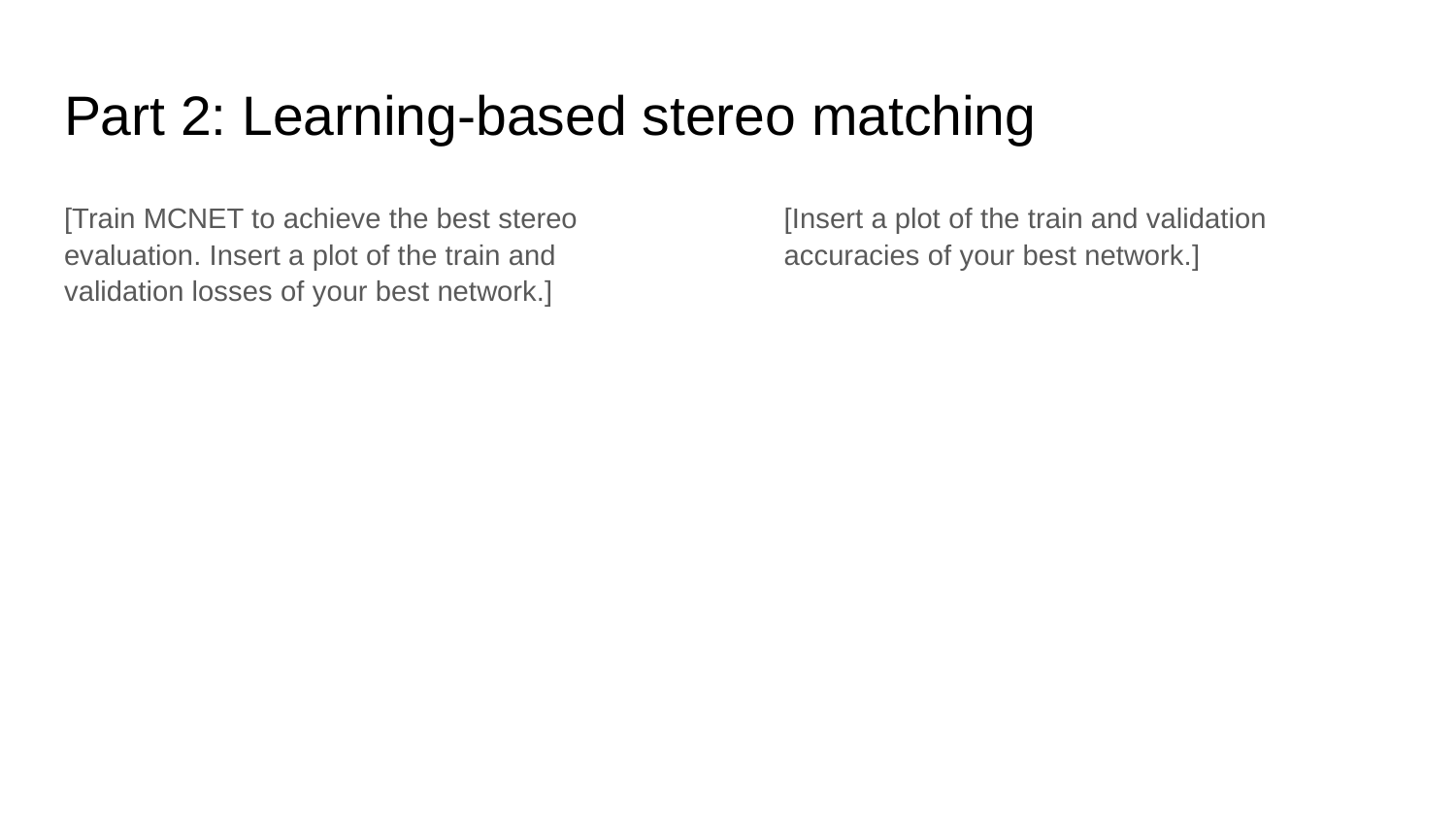

# Part 2: Learning-based stereo matching
[Train MCNET to achieve the best stereo evaluation. Insert a plot of the train and validation losses of your best network.]

[Insert a plot of the train and validation accuracies of your best network.]